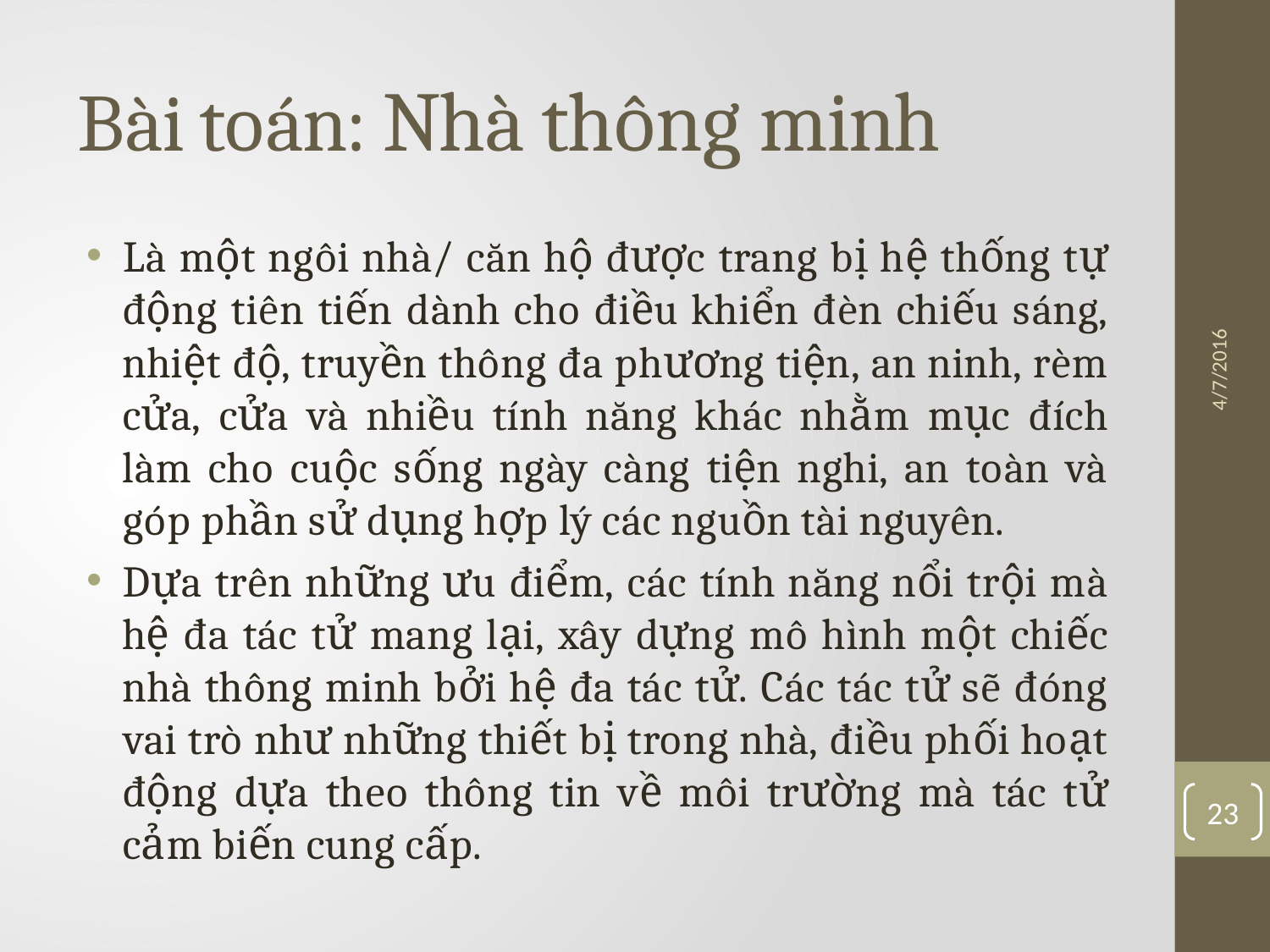

# Bài toán: Nhà thông minh
Là một ngôi nhà/ căn hộ được trang bị hệ thống tự động tiên tiến dành cho điều khiển đèn chiếu sáng, nhiệt độ, truyền thông đa phương tiện, an ninh, rèm cửa, cửa và nhiều tính năng khác nhằm mục đích làm cho cuộc sống ngày càng tiện nghi, an toàn và góp phần sử dụng hợp lý các nguồn tài nguyên.
Dựa trên những ưu điểm, các tính năng nổi trội mà hệ đa tác tử mang lại, xây dựng mô hình một chiếc nhà thông minh bởi hệ đa tác tử. Các tác tử sẽ đóng vai trò như những thiết bị trong nhà, điều phối hoạt động dựa theo thông tin về môi trường mà tác tử cảm biến cung cấp.
4/7/2016
23